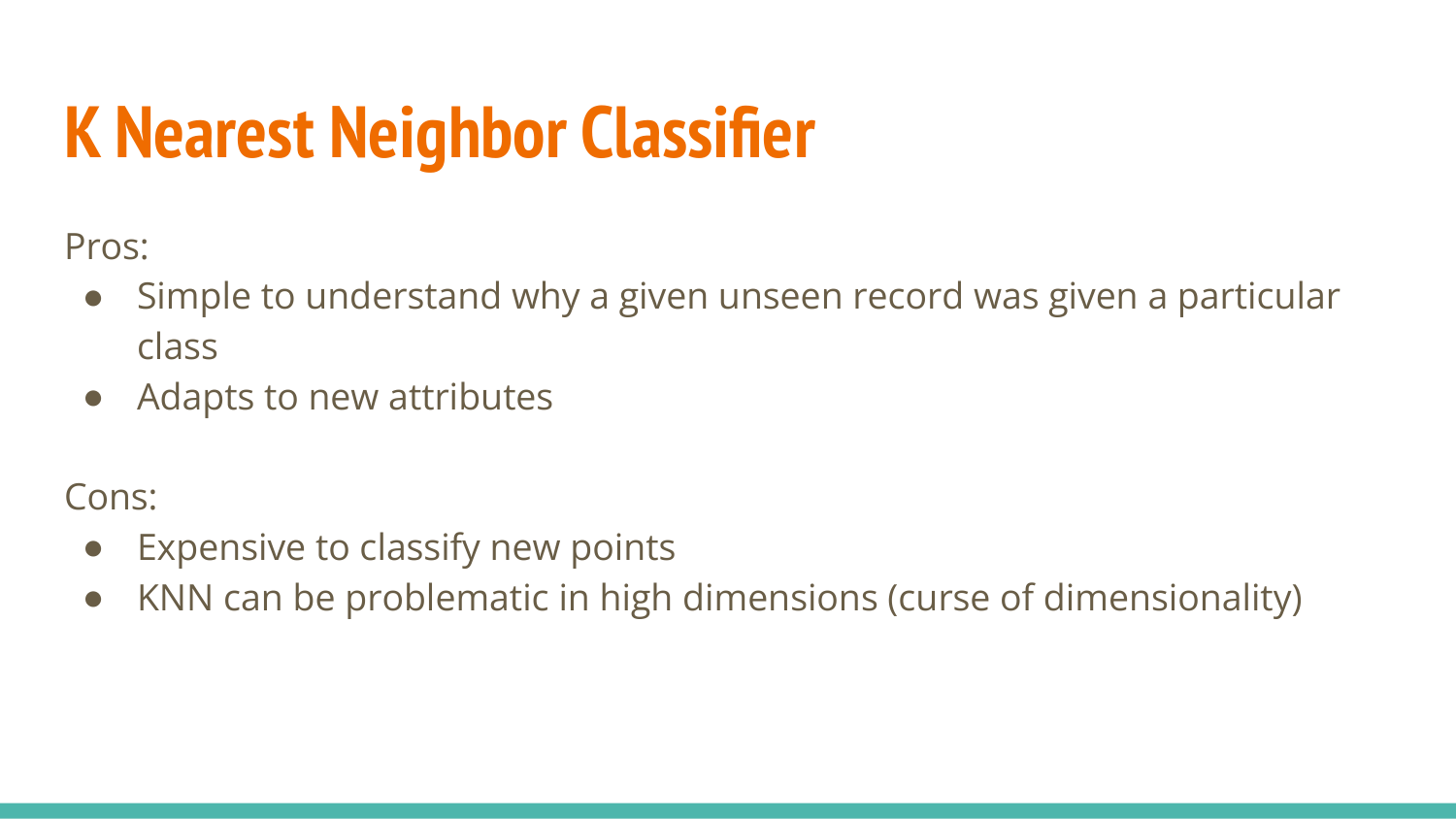

# K Nearest Neighbor Classifier
Pros:
Simple to understand why a given unseen record was given a particular class
Adapts to new attributes

Cons:
Expensive to classify new points
KNN can be problematic in high dimensions (curse of dimensionality)